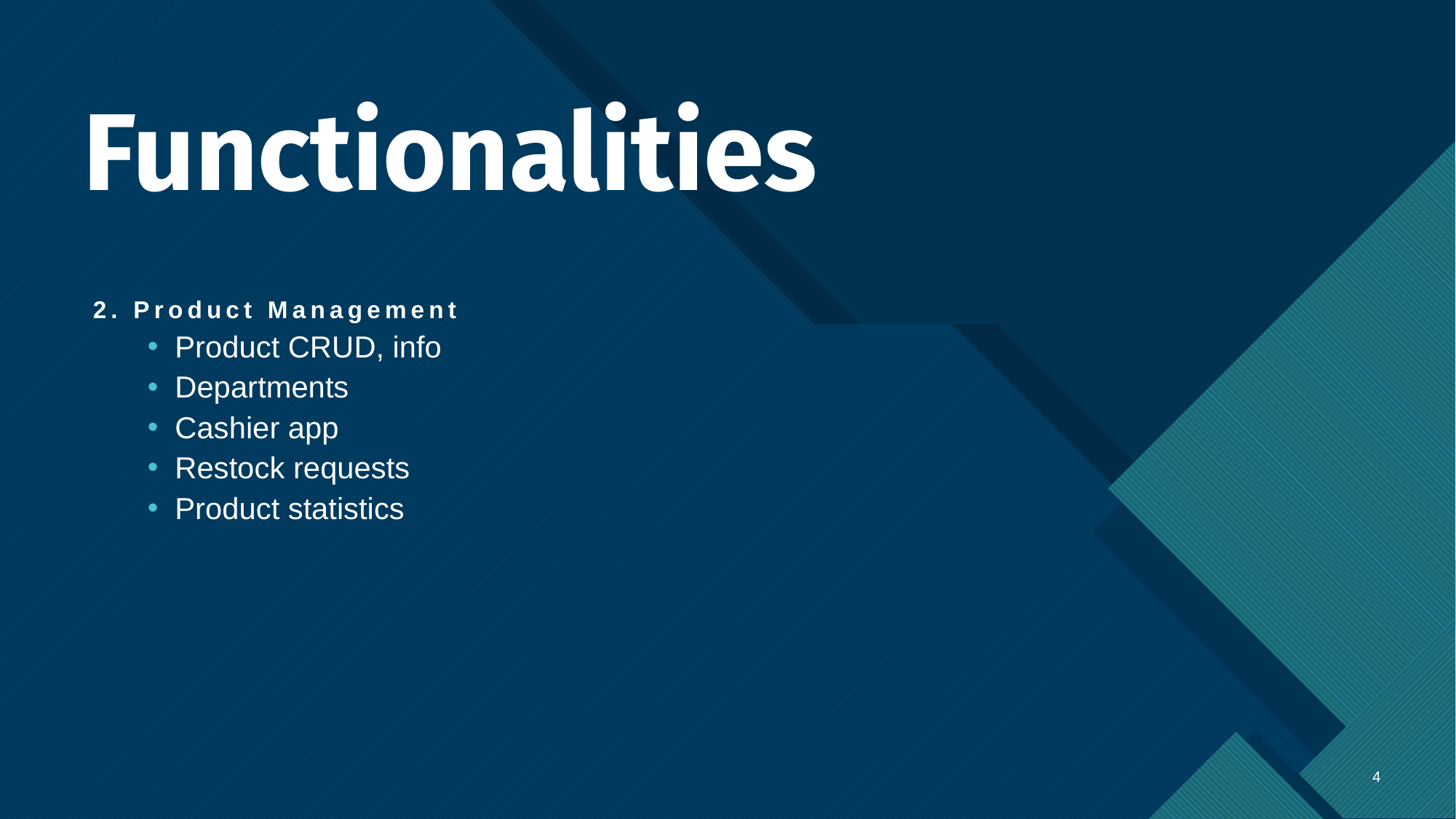

# Functionalities
2. Product Management
Product CRUD, info
Departments
Cashier app
Restock requests
Product statistics
4